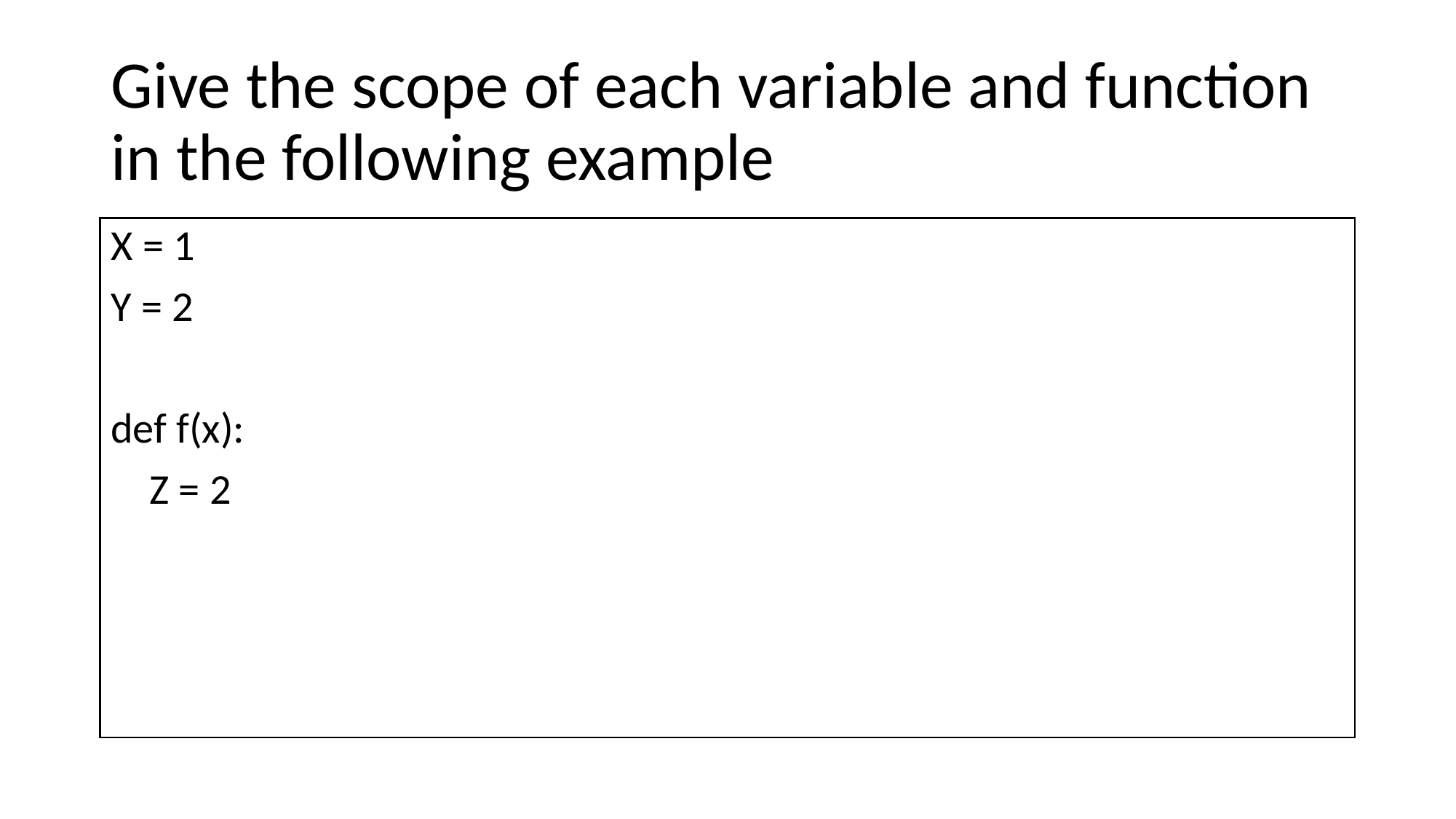

# Give the scope of each variable and function in the following example
X = 1
Y = 2

def f(x):
    Z = 2